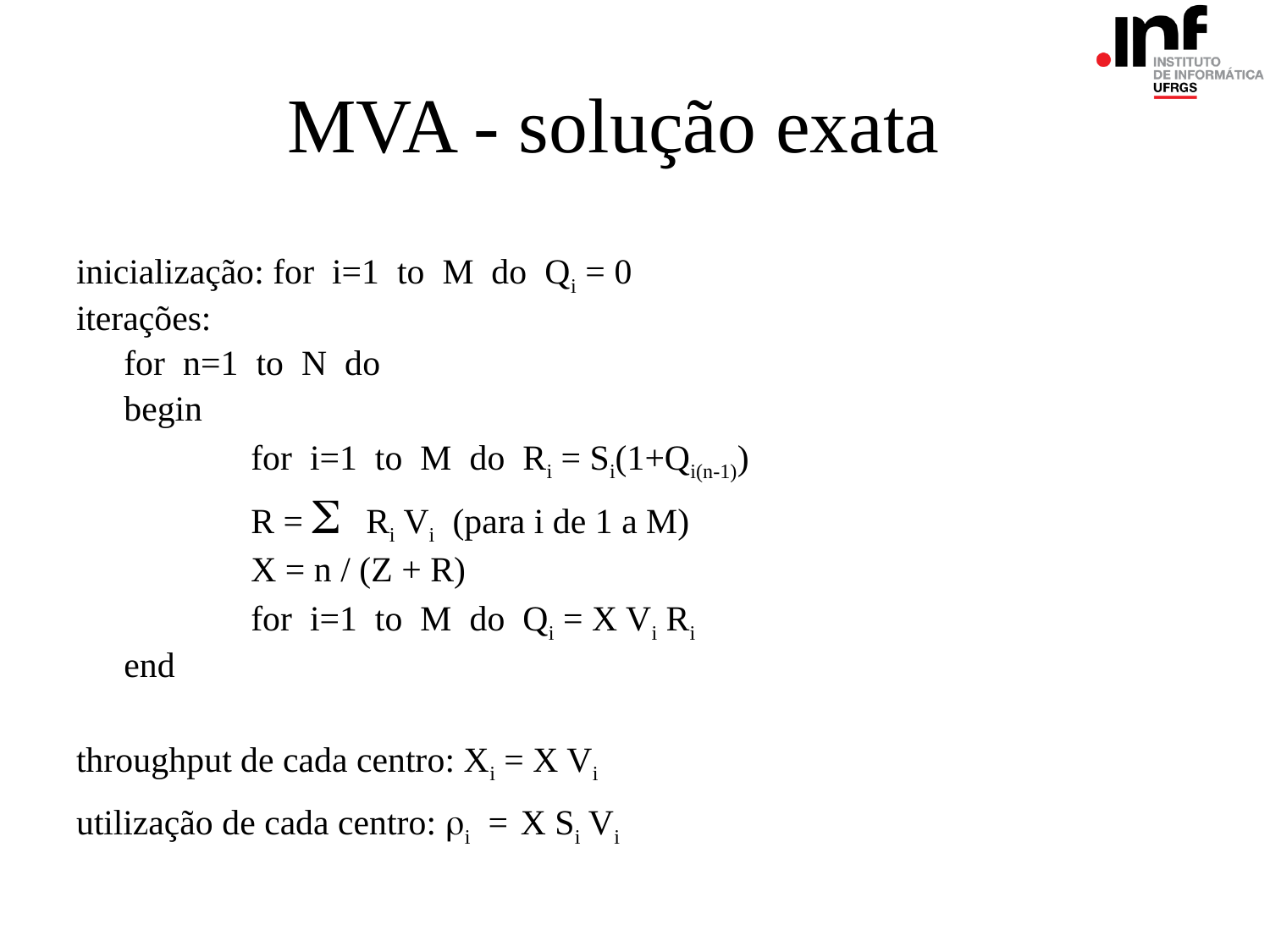

# MVA - solução exata
inicialização: for  i=1  to  M  do  Qi = 0
iterações:
	for  n=1  to  N  do
	begin
		for  i=1  to  M  do  Ri = Si(1+Qi(n-1))
		R = Σ Ri Vi  (para i de 1 a M)
		X = n / (Z + R)
		for  i=1  to  M  do  Qi = X Vi Ri
	end

throughput de cada centro: Xi = X Vi
utilização de cada centro: ρi = X Si Vi